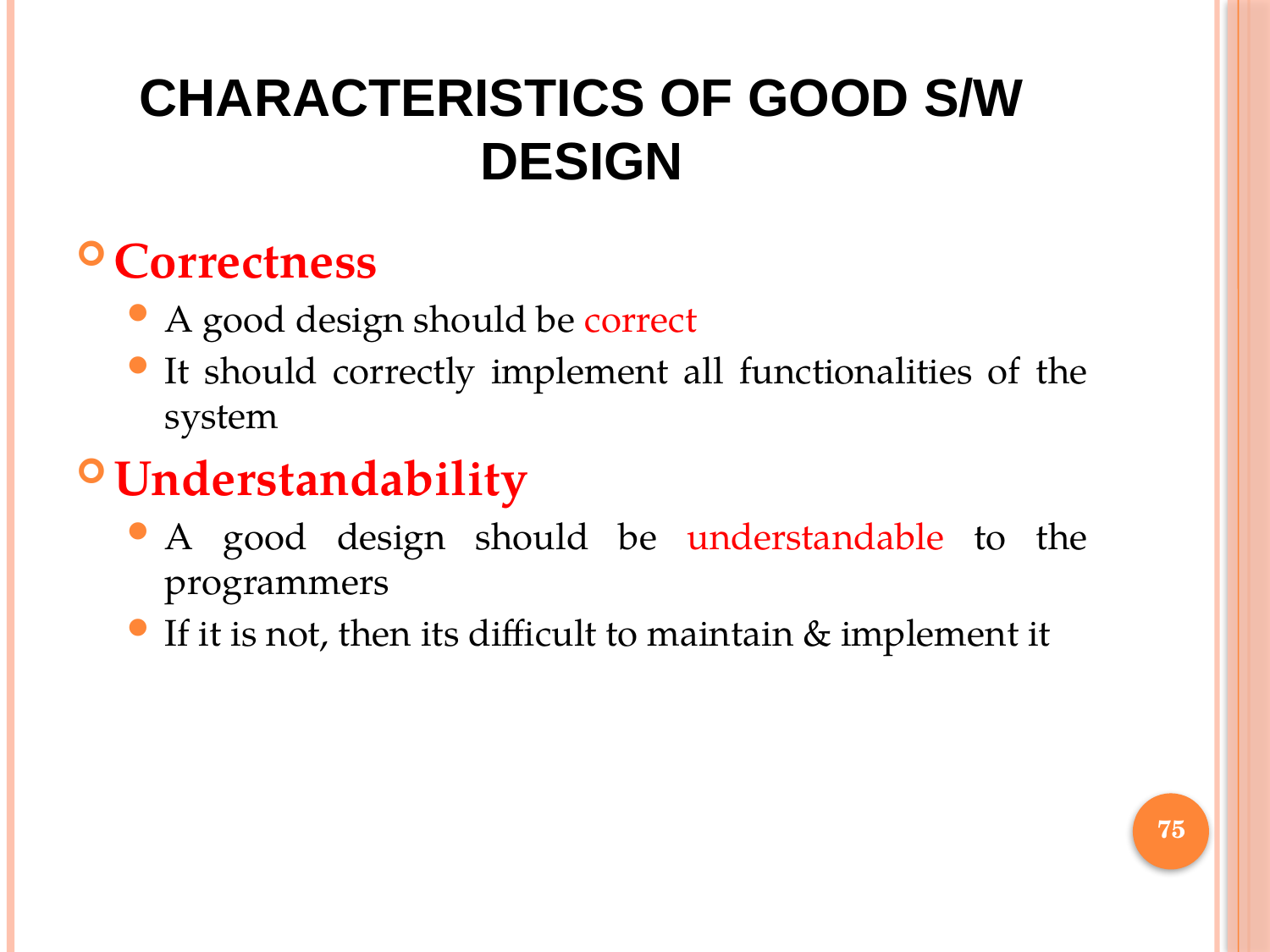

# CHARACTERISTICS OF GOOD S/W DESIGN
Correctness
A good design should be correct
It should correctly implement all functionalities of the system
Understandability
A good design should be understandable to the programmers
If it is not, then its difficult to maintain & implement it
75